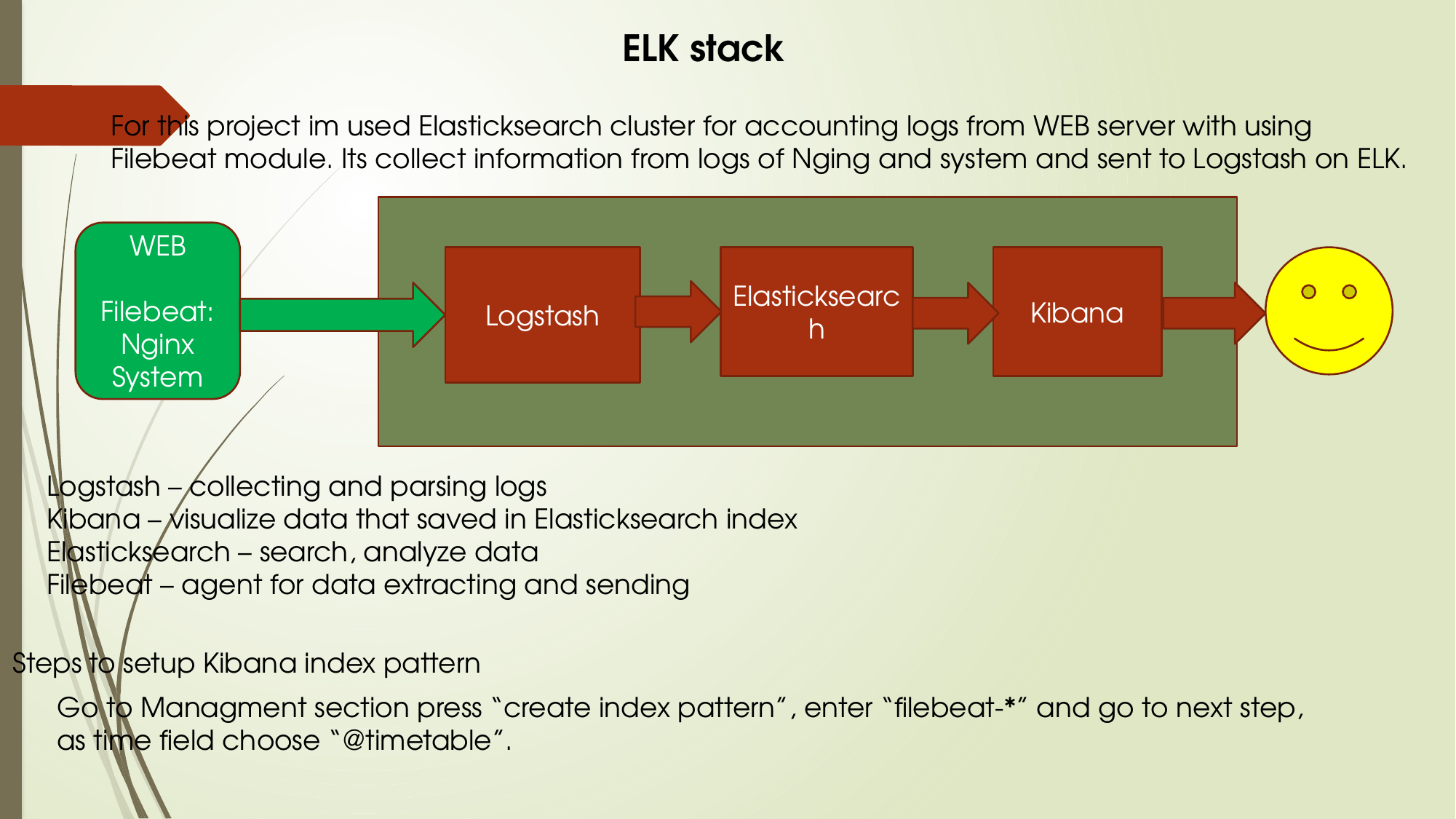

ELK stack
For this project im used Elasticksearch cluster for accounting logs from WEB server with using
Filebeat module. Its collect information from logs of Nging and system and sent to Logstash on ELK.

WEB

Filebeat:
Nginx
System
Kibana

Logstash
Elasticksearch

Logstash – collecting and parsing logs
Kibana – visualize data that saved in Elasticksearch index
Elasticksearch – search, analyze data
Filebeat – agent for data extracting and sending
Steps to setup Kibana index pattern
Go to Managment section press “create index pattern”, enter “filebeat-*” and go to next step,
as time field choose “@timetable”.